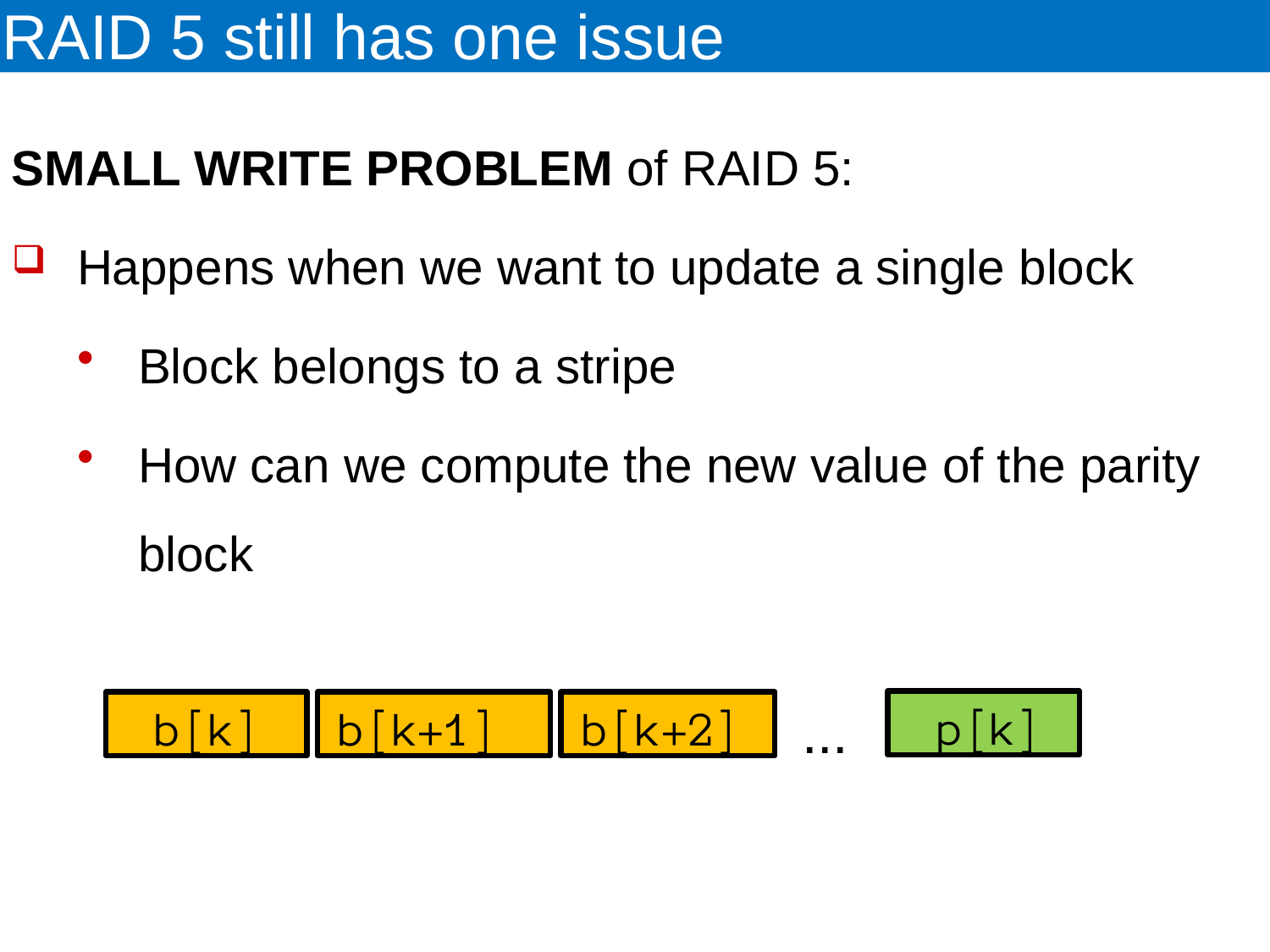

# RAID 5 still has one issue
SMALL WRITE PROBLEM of RAID 5:
Happens when we want to update a single block
Block belongs to a stripe
How can we compute the new value of the parity block
p[k]
b[k]
b[k+1]
b[k+2]
...